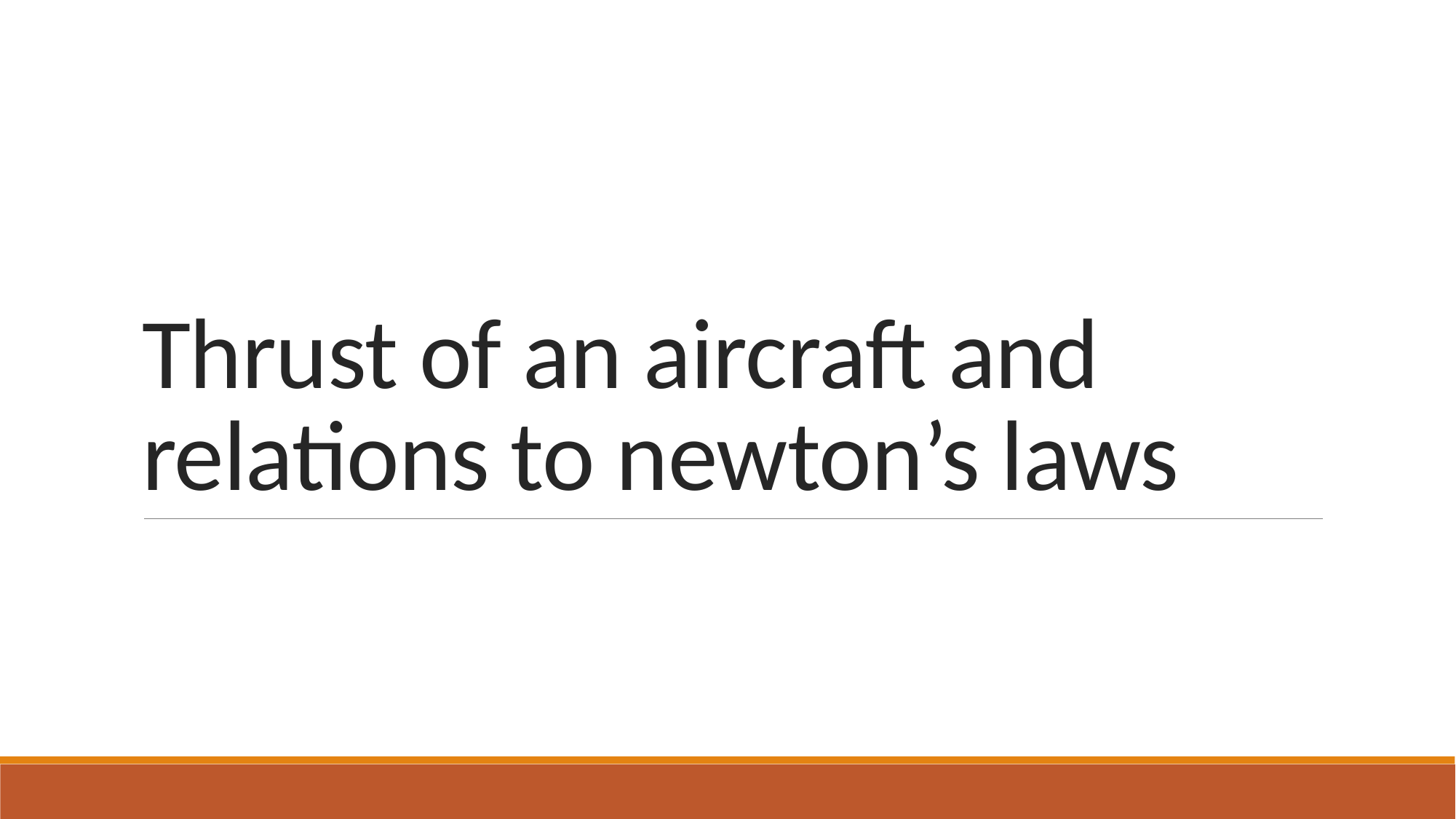

# Thrust of an aircraft and relations to newton’s laws